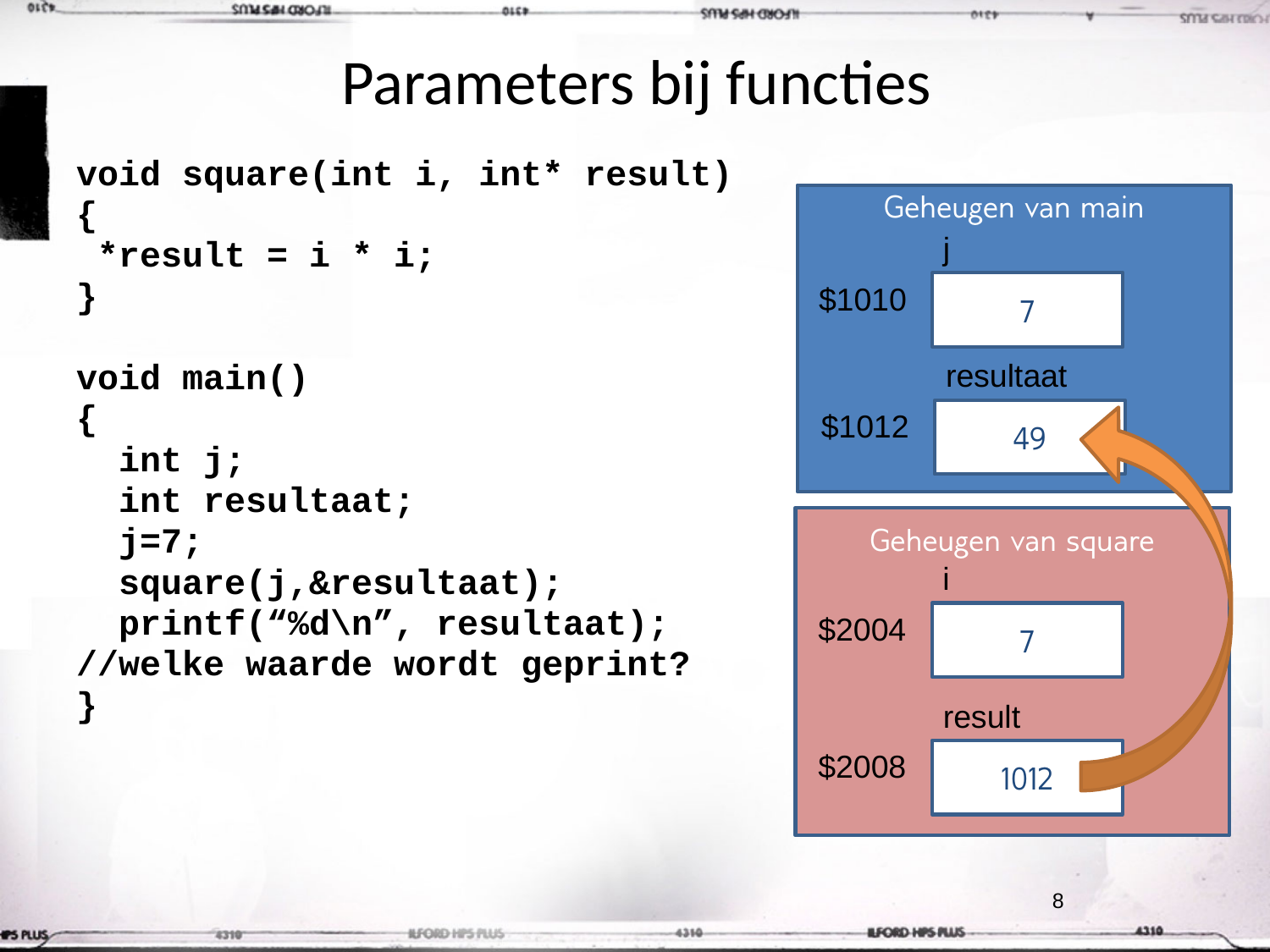

# Parameters bij functies
void square(int i, int* result)
{
 *result = i * i;
}

void main()
{
  int j;
  int resultaat;
  j=7;
  square(j,&resultaat);
  printf(“%d\n”, resultaat);
//welke waarde wordt geprint?
}
Geheugen van main

j
$1010
7
resultaat
$1012
49

Geheugen van square

i
$2004
7
result
$2008
1012
8